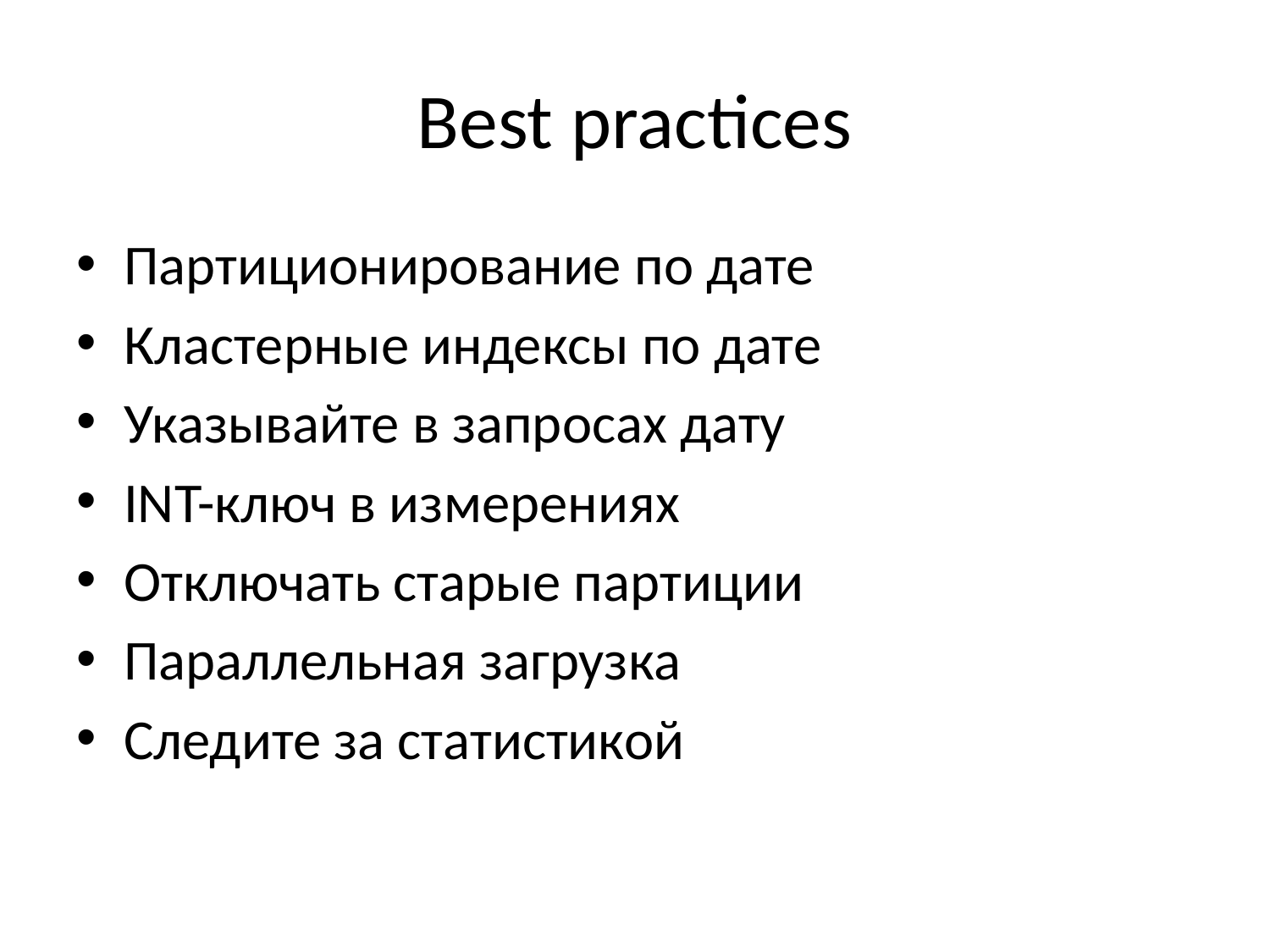

# Best practices
Партиционирование по дате
Кластерные индексы по дате
Указывайте в запросах дату
INT-ключ в измерениях
Отключать старые партиции
Параллельная загрузка
Следите за статистикой